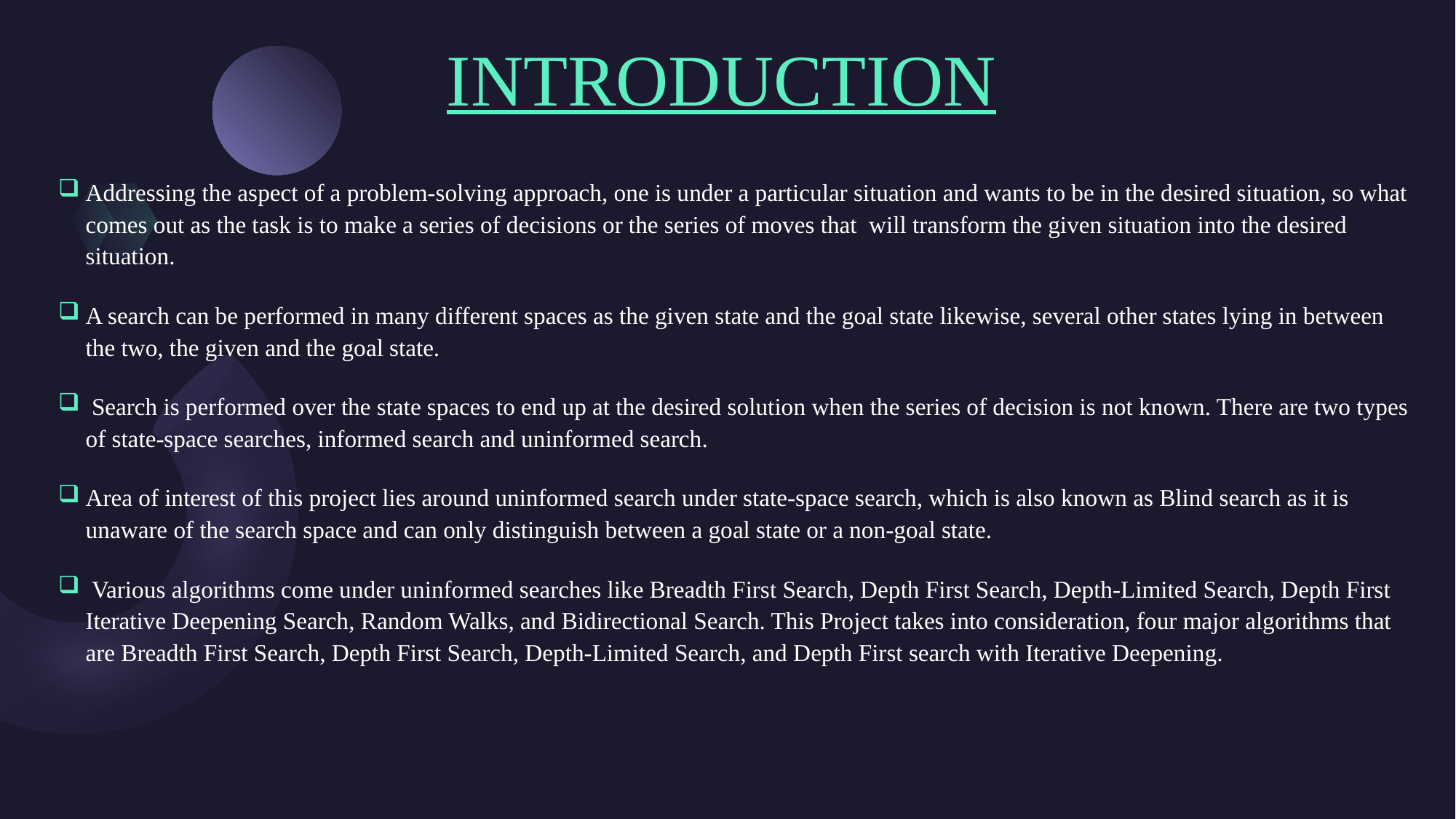

# INTRODUCTION
Addressing the aspect of a problem-solving approach, one is under a particular situation and wants to be in the desired situation, so what comes out as the task is to make a series of decisions or the series of moves that  will transform the given situation into the desired situation.
A search can be performed in many different spaces as the given state and the goal state likewise, several other states lying in between the two, the given and the goal state.
 Search is performed over the state spaces to end up at the desired solution when the series of decision is not known. There are two types of state-space searches, informed search and uninformed search.
Area of interest of this project lies around uninformed search under state-space search, which is also known as Blind search as it is unaware of the search space and can only distinguish between a goal state or a non-goal state.
 Various algorithms come under uninformed searches like Breadth First Search, Depth First Search, Depth-Limited Search, Depth First Iterative Deepening Search, Random Walks, and Bidirectional Search. This Project takes into consideration, four major algorithms that are Breadth First Search, Depth First Search, Depth-Limited Search, and Depth First search with Iterative Deepening.